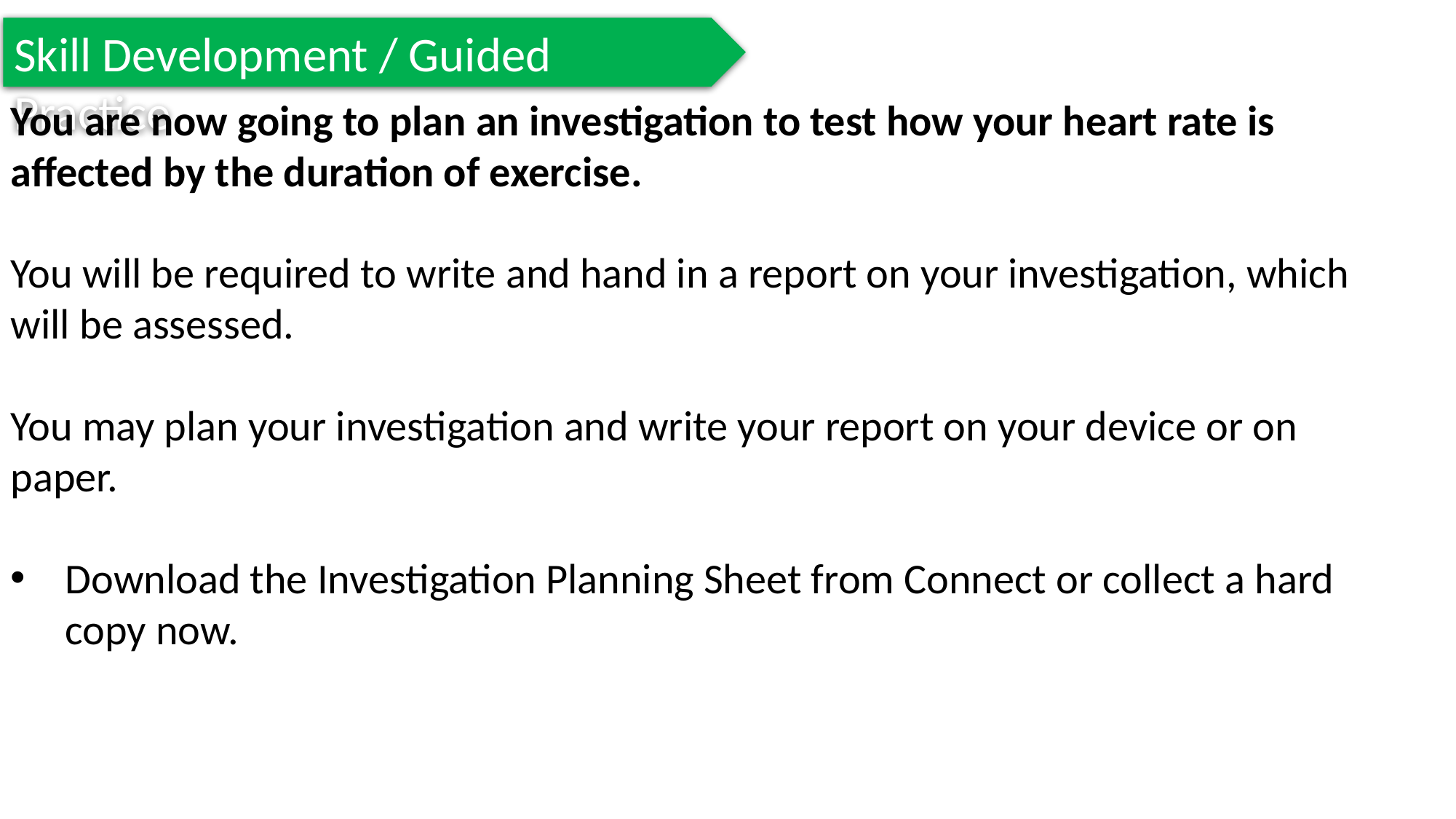

Skill Development / Guided Practice
You are now going to plan an investigation to test how your heart rate is affected by the duration of exercise.

You will be required to write and hand in a report on your investigation, which will be assessed.

You may plan your investigation and write your report on your device or on paper.

Download the Investigation Planning Sheet from Connect or collect a hard copy now.